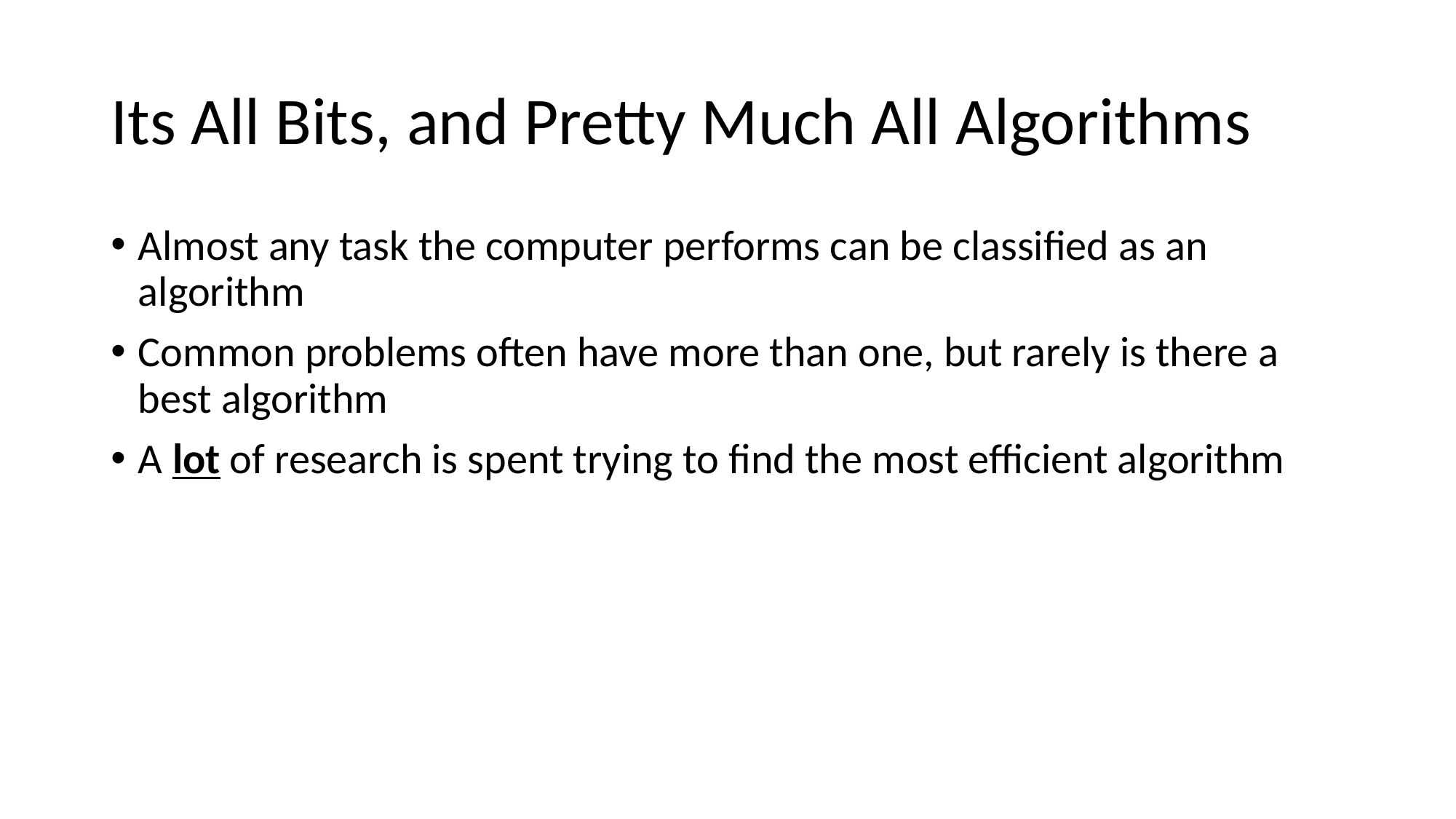

# Its All Bits, and Pretty Much All Algorithms
Almost any task the computer performs can be classified as an algorithm
Common problems often have more than one, but rarely is there a best algorithm
A lot of research is spent trying to find the most efficient algorithm